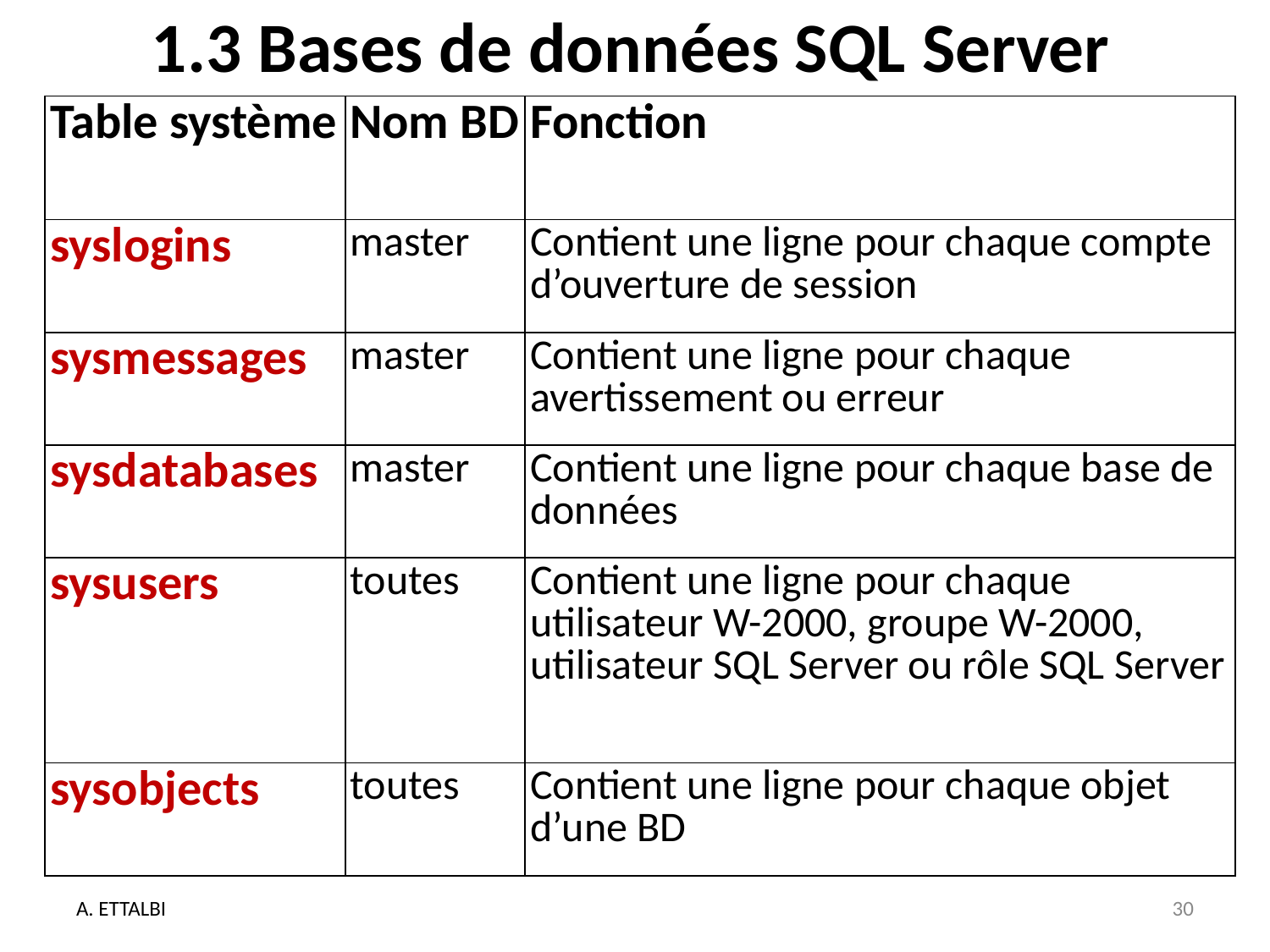

# 1.3 Bases de données SQL Server
| Table système | Nom BD | Fonction |
| --- | --- | --- |
| syslogins | master | Contient une ligne pour chaque compte d’ouverture de session |
| sysmessages | master | Contient une ligne pour chaque avertissement ou erreur |
| sysdatabases | master | Contient une ligne pour chaque base de données |
| sysusers | toutes | Contient une ligne pour chaque utilisateur W-2000, groupe W-2000, utilisateur SQL Server ou rôle SQL Server |
| sysobjects | toutes | Contient une ligne pour chaque objet d’une BD |
A. ETTALBI
30